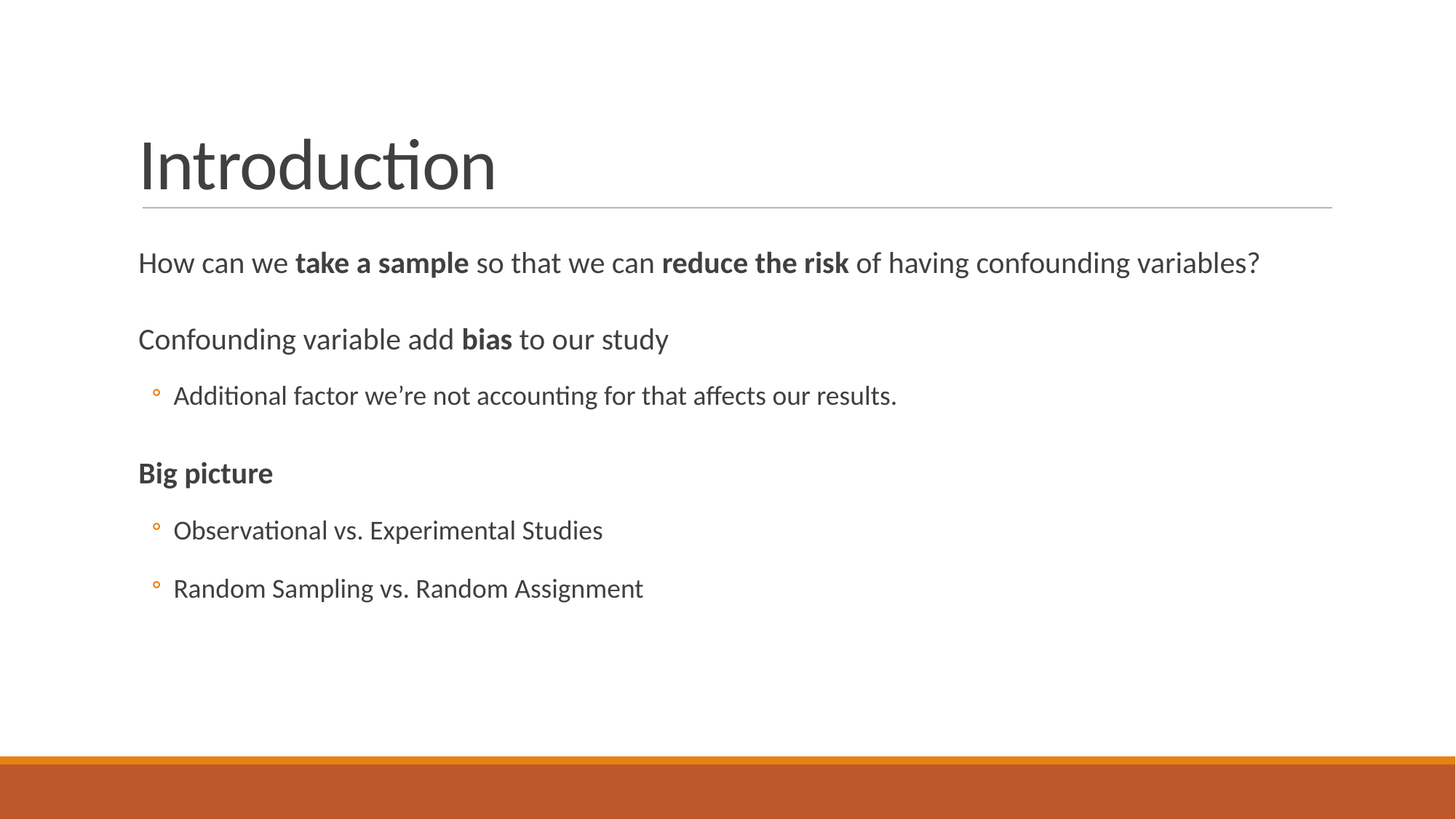

# Introduction
How can we take a sample so that we can reduce the risk of having confounding variables?
Confounding variable add bias to our study
Additional factor we’re not accounting for that affects our results.
Big picture
Observational vs. Experimental Studies
Random Sampling vs. Random Assignment